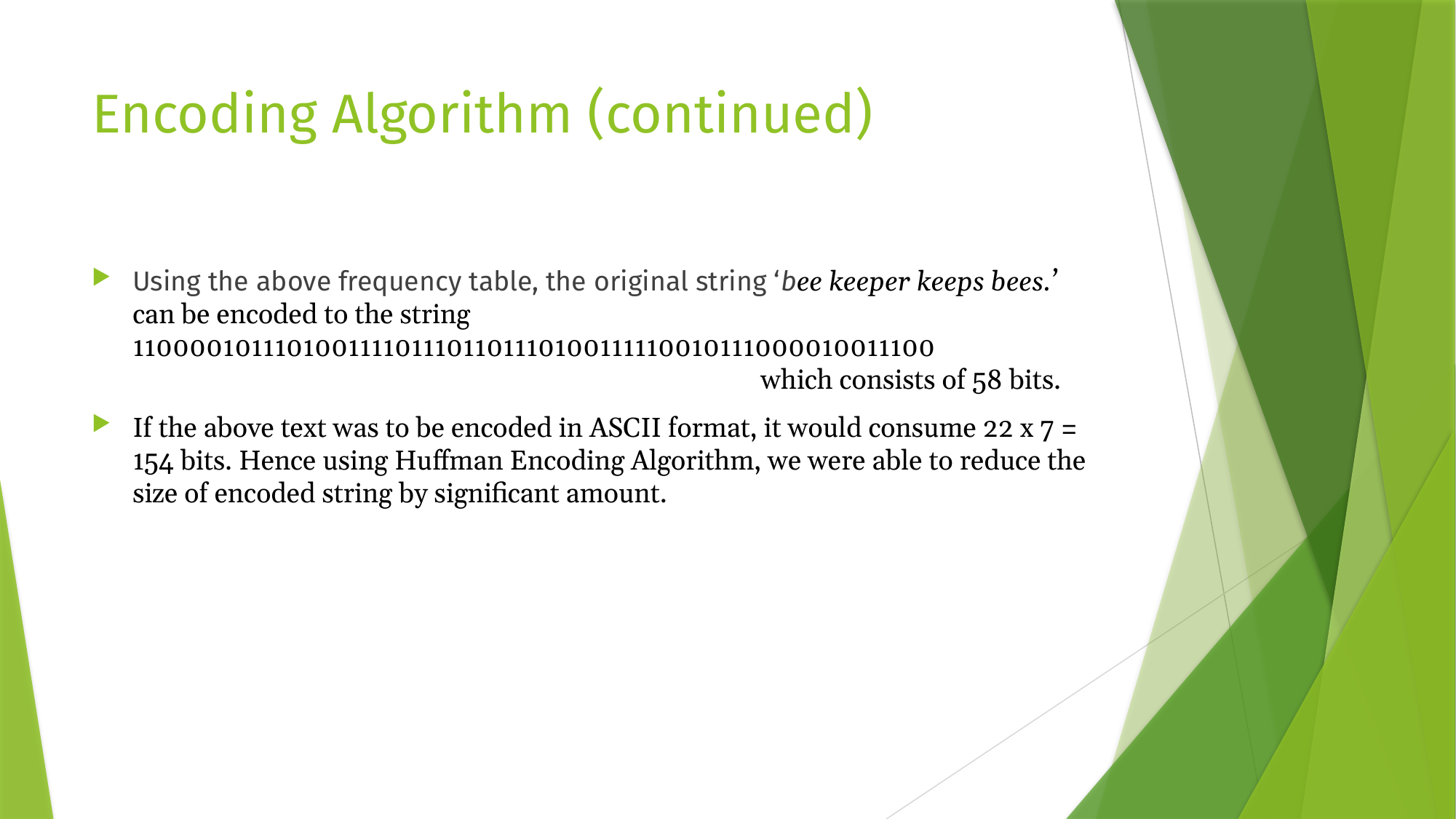

# Encoding Algorithm (continued)
Using the above frequency table, the original string ‘bee keeper keeps bees.’ can be encoded to the string 1100001011101001111011101101110100111110010111000010011100                                                                                                                         which consists of 58 bits.
If the above text was to be encoded in ASCII format, it would consume 22 x 7 = 154 bits. Hence using Huffman Encoding Algorithm, we were able to reduce the size of encoded string by significant amount.